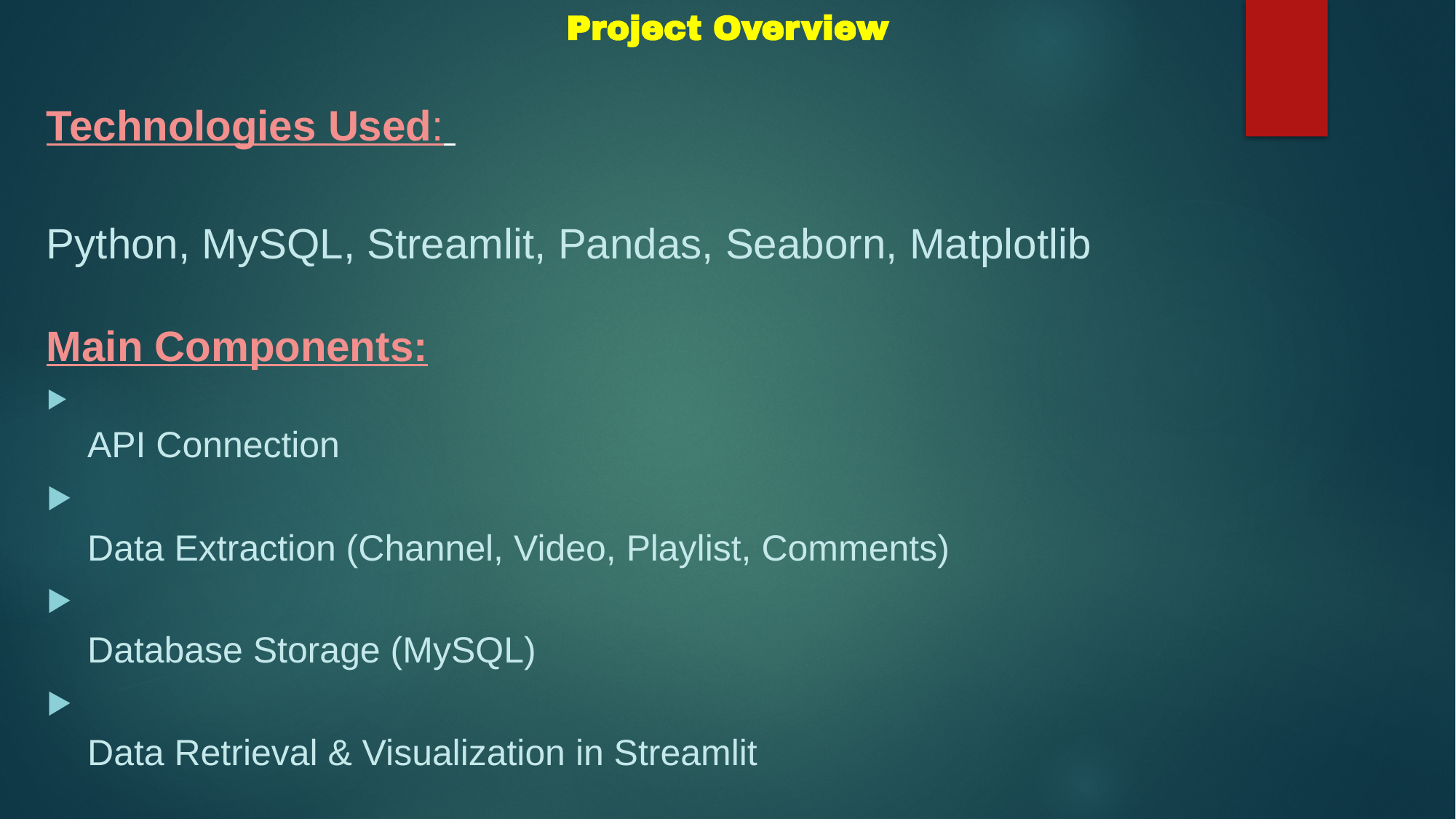

# Project Overview
Technologies Used:

Python, MySQL, Streamlit, Pandas, Seaborn, Matplotlib
Main Components:
API Connection
Data Extraction (Channel, Video, Playlist, Comments)
Database Storage (MySQL)
Data Retrieval & Visualization in Streamlit